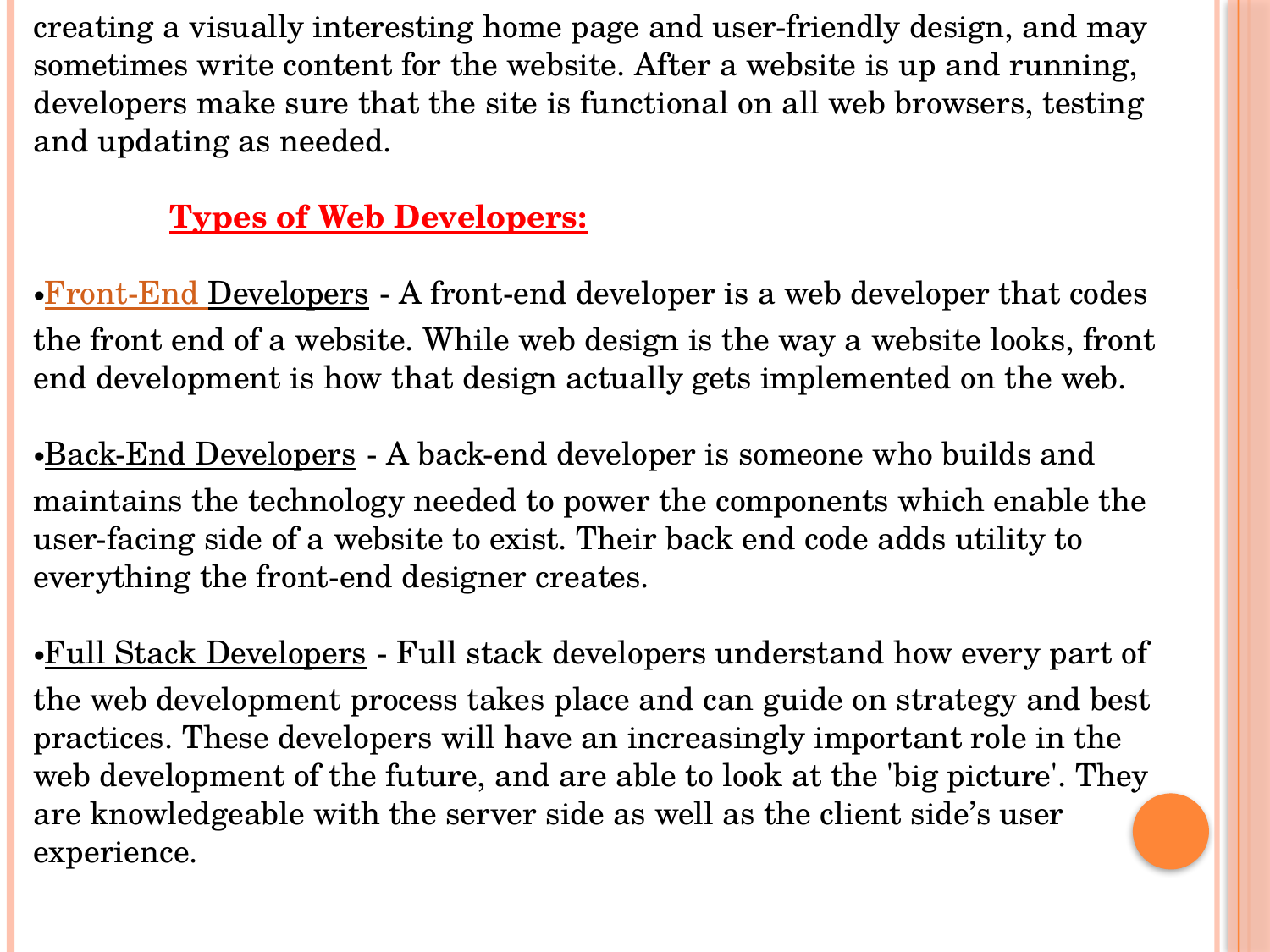

creating a visually interesting home page and user-friendly design, and may sometimes write content for the website. After a website is up and running, developers make sure that the site is functional on all web browsers, testing and updating as needed.

	 Types of Web Developers:

Front-End Developers - A front-end developer is a web developer that codes the front end of a website. While web design is the way a website looks, front end development is how that design actually gets implemented on the web.

Back-End Developers - A back-end developer is someone who builds and maintains the technology needed to power the components which enable the user-facing side of a website to exist. Their back end code adds utility to everything the front-end designer creates.

Full Stack Developers - Full stack developers understand how every part of the web development process takes place and can guide on strategy and best practices. These developers will have an increasingly important role in the web development of the future, and are able to look at the 'big picture'. They are knowledgeable with the server side as well as the client side’s user experience.